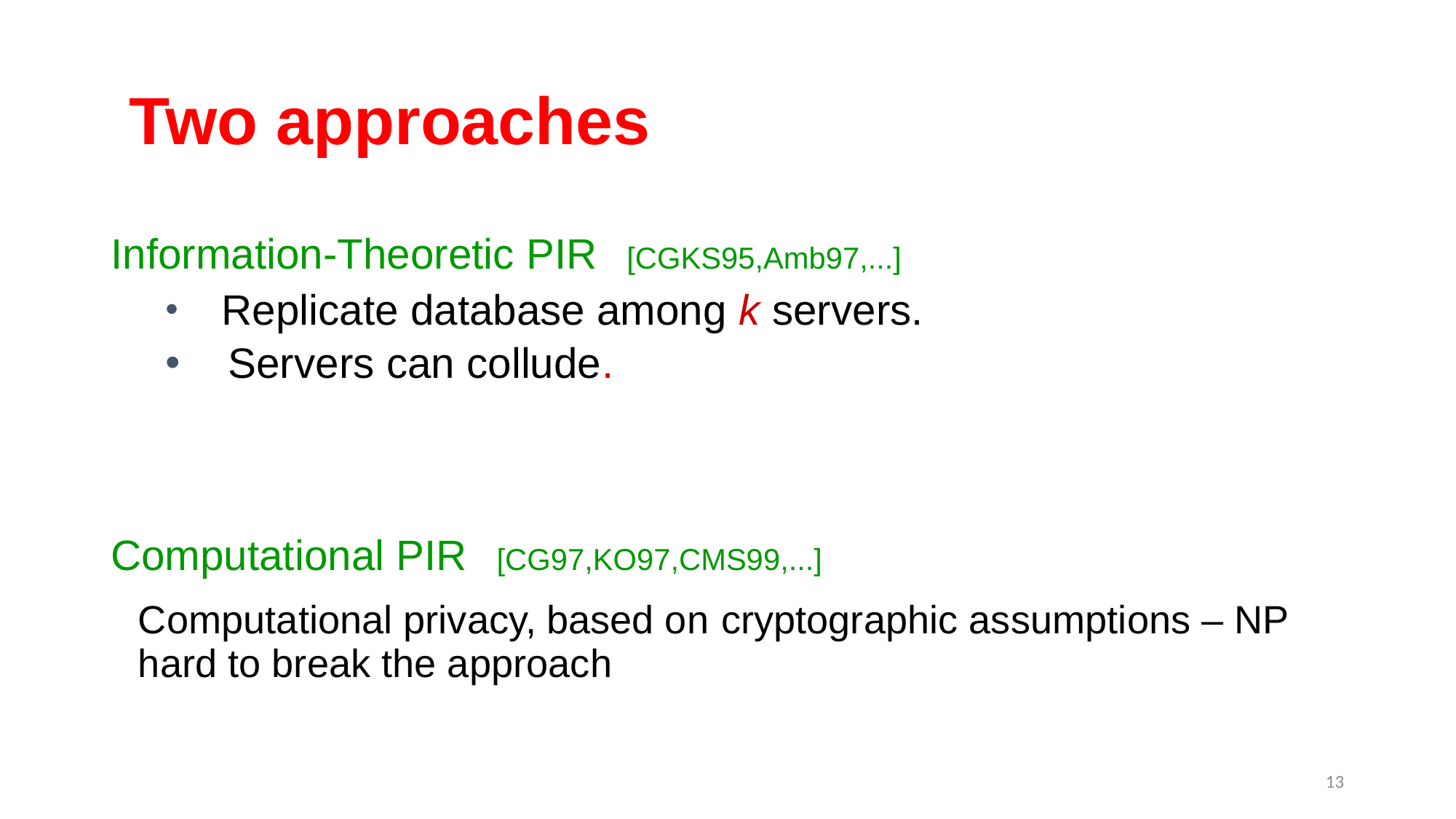

# Two approaches
Information-Theoretic PIR  [CGKS95,Amb97,...]
   Replicate database among k servers.
   Servers can collude.

Computational PIR  [CG97,KO97,CMS99,...]
	Computational privacy, based on cryptographic assumptions – NP hard to break the approach

13